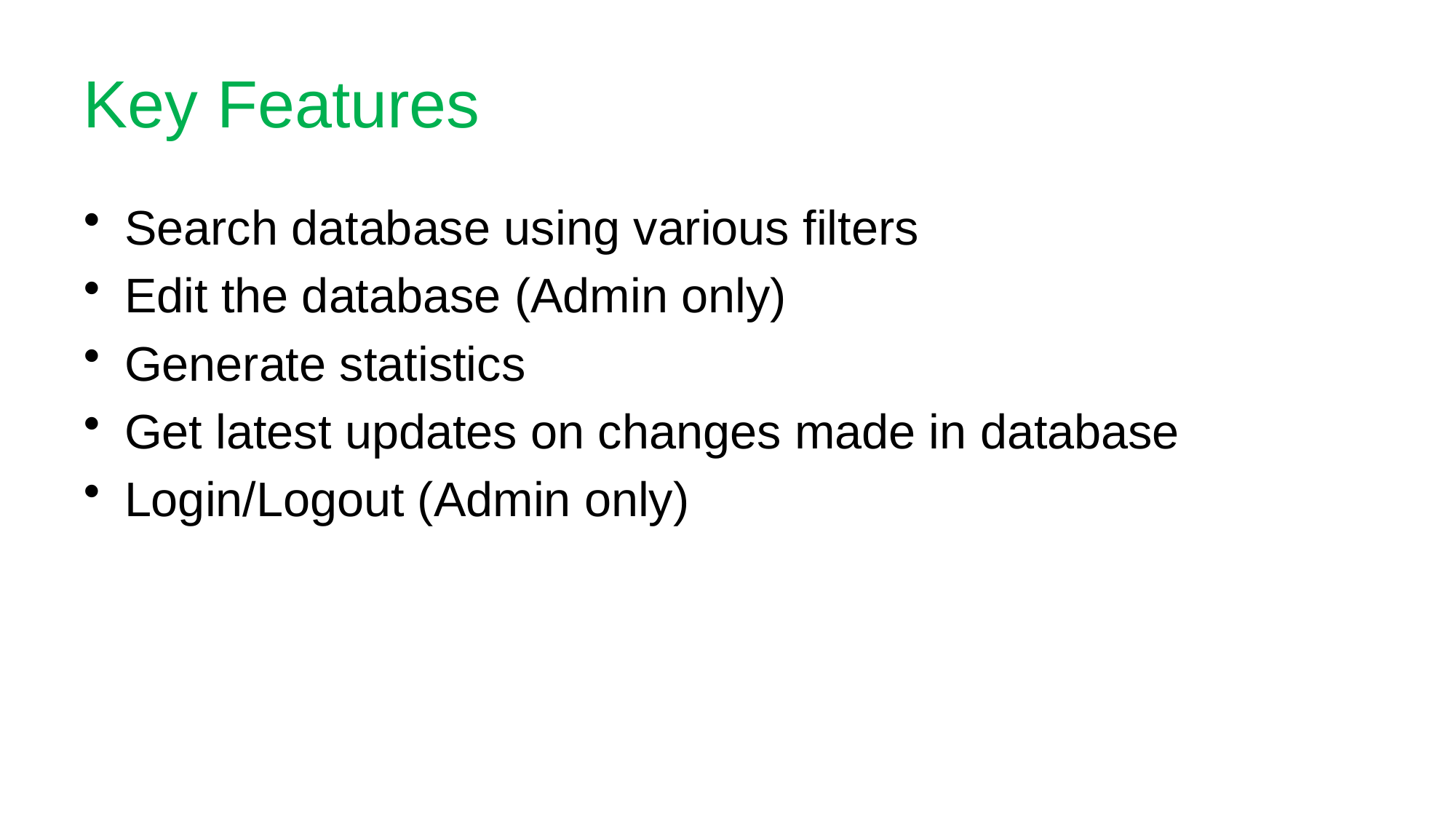

# Key Features
Search database using various filters
Edit the database (Admin only)
Generate statistics
Get latest updates on changes made in database
Login/Logout (Admin only)